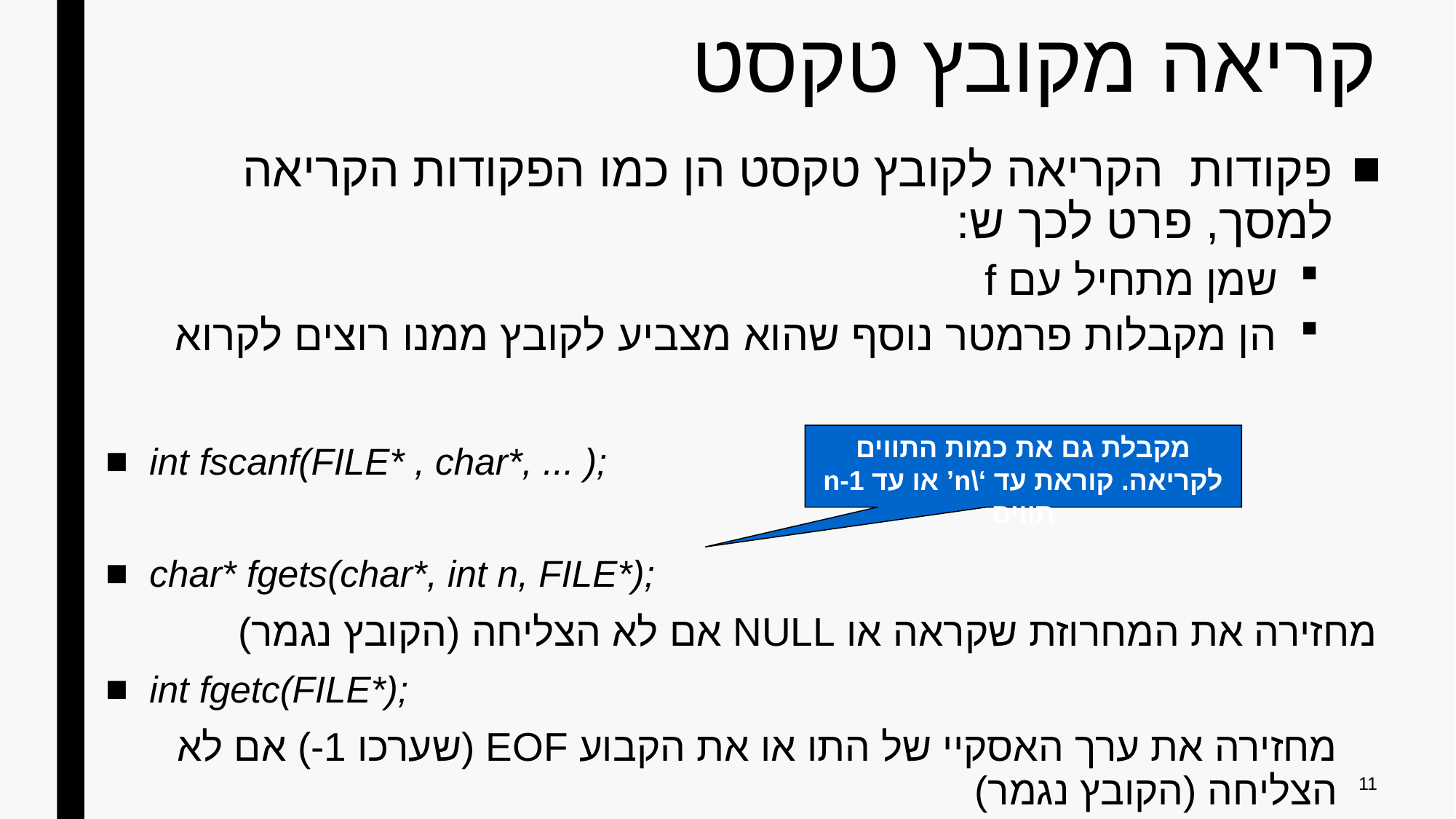

# קריאה מקובץ טקסט
פקודות  הקריאה לקובץ טקסט הן כמו הפקודות הקריאה למסך, פרט לכך ש:
שמן מתחיל עם f
הן מקבלות פרמטר נוסף שהוא מצביע לקובץ ממנו רוצים לקרוא

int fscanf(FILE* , char*, ... );

char* fgets(char*, int n, FILE*);
	מחזירה את המחרוזת שקראה או NULL אם לא הצליחה (הקובץ נגמר)
int fgetc(FILE*);
מחזירה את ערך האסקיי של התו או את הקבוע EOF (שערכו 1-) אם לא הצליחה (הקובץ נגמר)

מקבלת גם את כמות התווים לקריאה. קוראת עד ‘\n’ או עד n-1 תווים
11